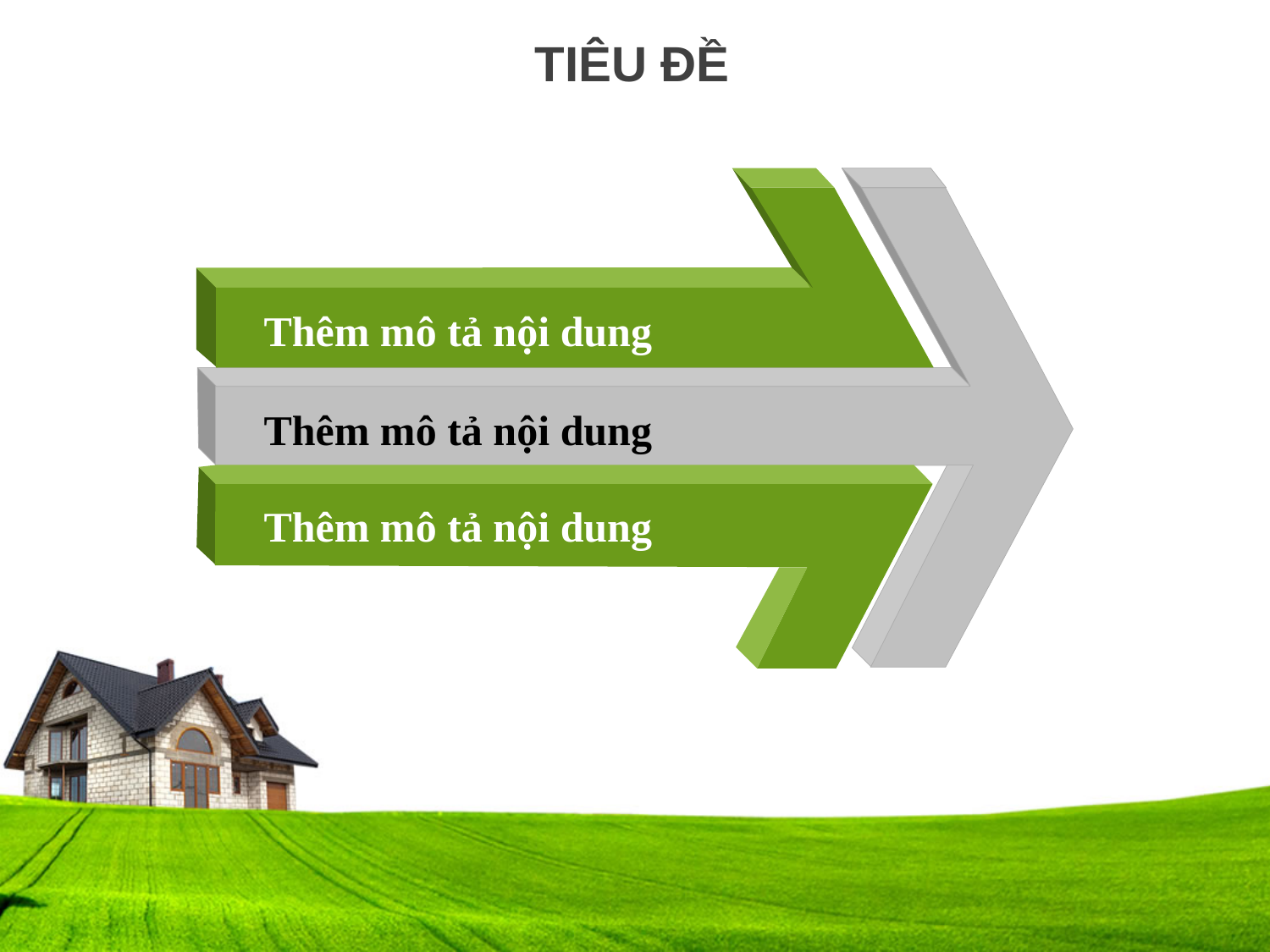

TIÊU ĐỀ

Thêm mô tả nội dung
Thêm mô tả nội dung

Thêm mô tả nội dung